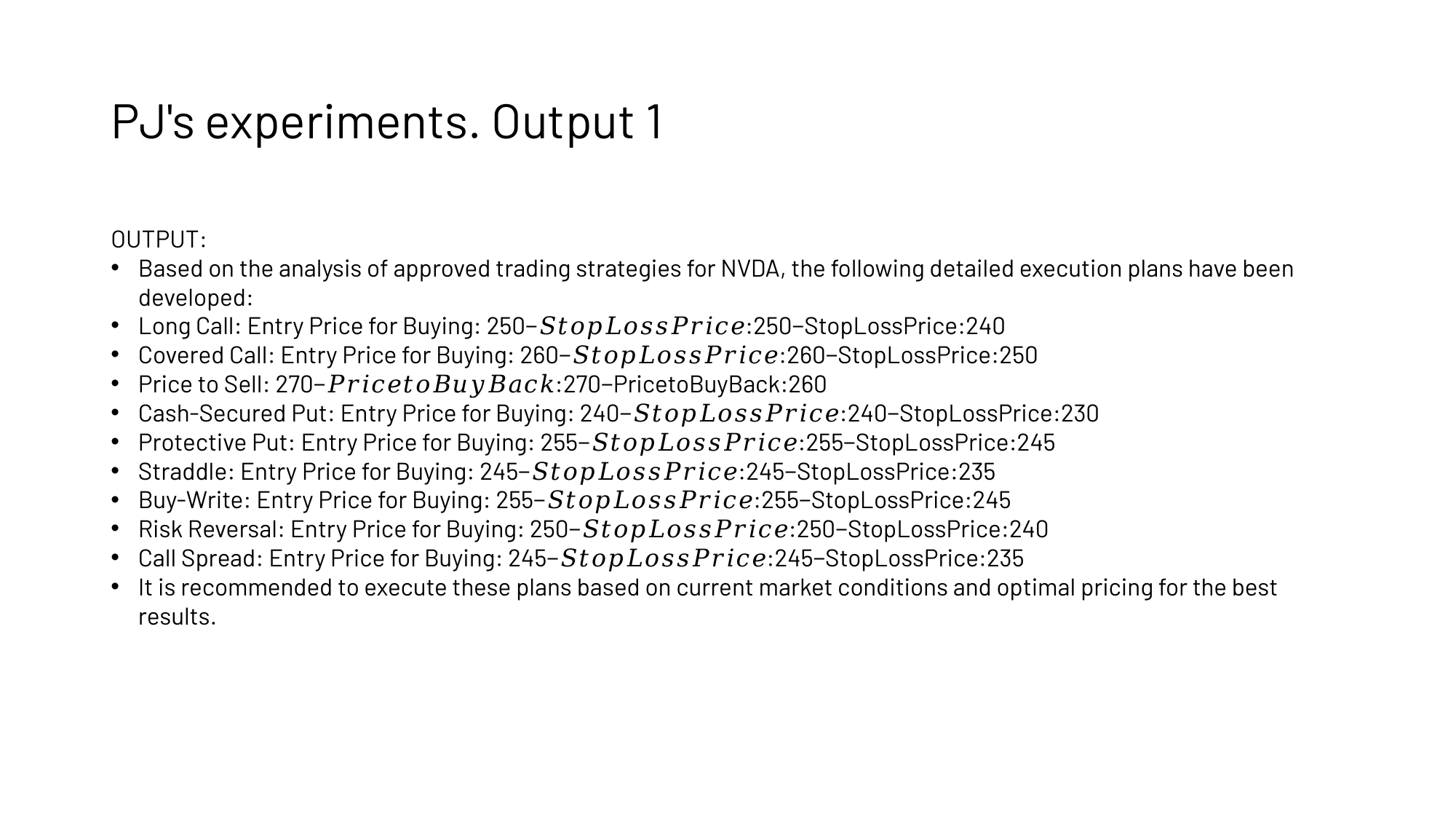

# PJ's experiments. Output 1
OUTPUT:
Based on the analysis of approved trading strategies for NVDA, the following detailed execution plans have been developed:
Long Call: Entry Price for Buying: 250−𝑆𝑡𝑜𝑝𝐿𝑜𝑠𝑠𝑃𝑟𝑖𝑐𝑒:250−StopLossPrice:240
Covered Call: Entry Price for Buying: 260−𝑆𝑡𝑜𝑝𝐿𝑜𝑠𝑠𝑃𝑟𝑖𝑐𝑒:260−StopLossPrice:250
Price to Sell: 270−𝑃𝑟𝑖𝑐𝑒𝑡𝑜𝐵𝑢𝑦𝐵𝑎𝑐𝑘:270−PricetoBuyBack:260
Cash-Secured Put: Entry Price for Buying: 240−𝑆𝑡𝑜𝑝𝐿𝑜𝑠𝑠𝑃𝑟𝑖𝑐𝑒:240−StopLossPrice:230
Protective Put: Entry Price for Buying: 255−𝑆𝑡𝑜𝑝𝐿𝑜𝑠𝑠𝑃𝑟𝑖𝑐𝑒:255−StopLossPrice:245
Straddle: Entry Price for Buying: 245−𝑆𝑡𝑜𝑝𝐿𝑜𝑠𝑠𝑃𝑟𝑖𝑐𝑒:245−StopLossPrice:235
Buy-Write: Entry Price for Buying: 255−𝑆𝑡𝑜𝑝𝐿𝑜𝑠𝑠𝑃𝑟𝑖𝑐𝑒:255−StopLossPrice:245
Risk Reversal: Entry Price for Buying: 250−𝑆𝑡𝑜𝑝𝐿𝑜𝑠𝑠𝑃𝑟𝑖𝑐𝑒:250−StopLossPrice:240
Call Spread: Entry Price for Buying: 245−𝑆𝑡𝑜𝑝𝐿𝑜𝑠𝑠𝑃𝑟𝑖𝑐𝑒:245−StopLossPrice:235
It is recommended to execute these plans based on current market conditions and optimal pricing for the best results.